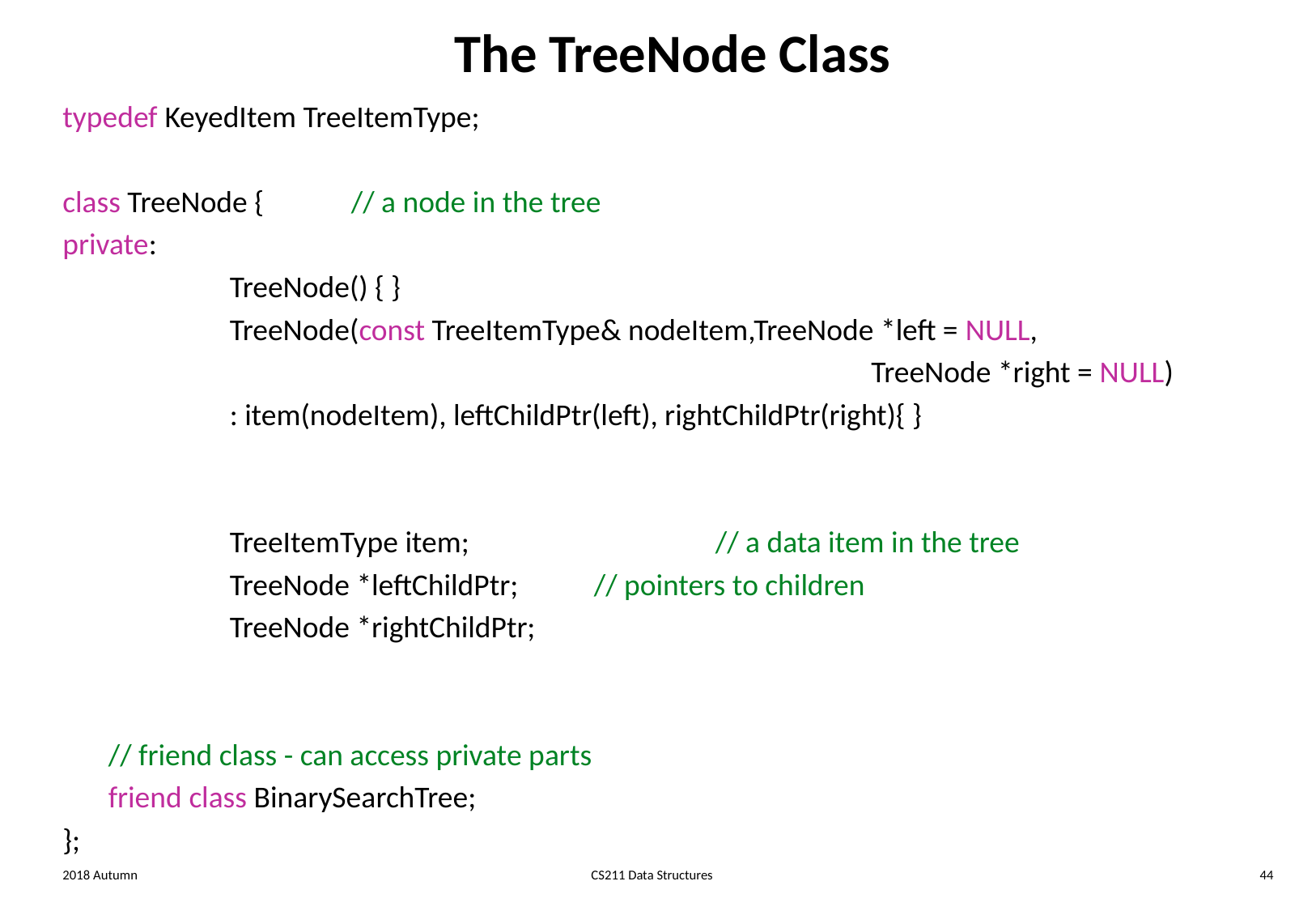

# The TreeNode Class
typedef KeyedItem TreeItemType;

class TreeNode { 	// a node in the tree
private:
		TreeNode() { }
		TreeNode(const TreeItemType& nodeItem,TreeNode *left = NULL,
							     TreeNode *right = NULL)
		: item(nodeItem), leftChildPtr(left), rightChildPtr(right){ }

		TreeItemType item; 		// a data item in the tree
		TreeNode *leftChildPtr;	// pointers to children
		TreeNode *rightChildPtr;

	// friend class - can access private parts
	friend class BinarySearchTree;
};
2018 Autumn
CS211 Data Structures
44